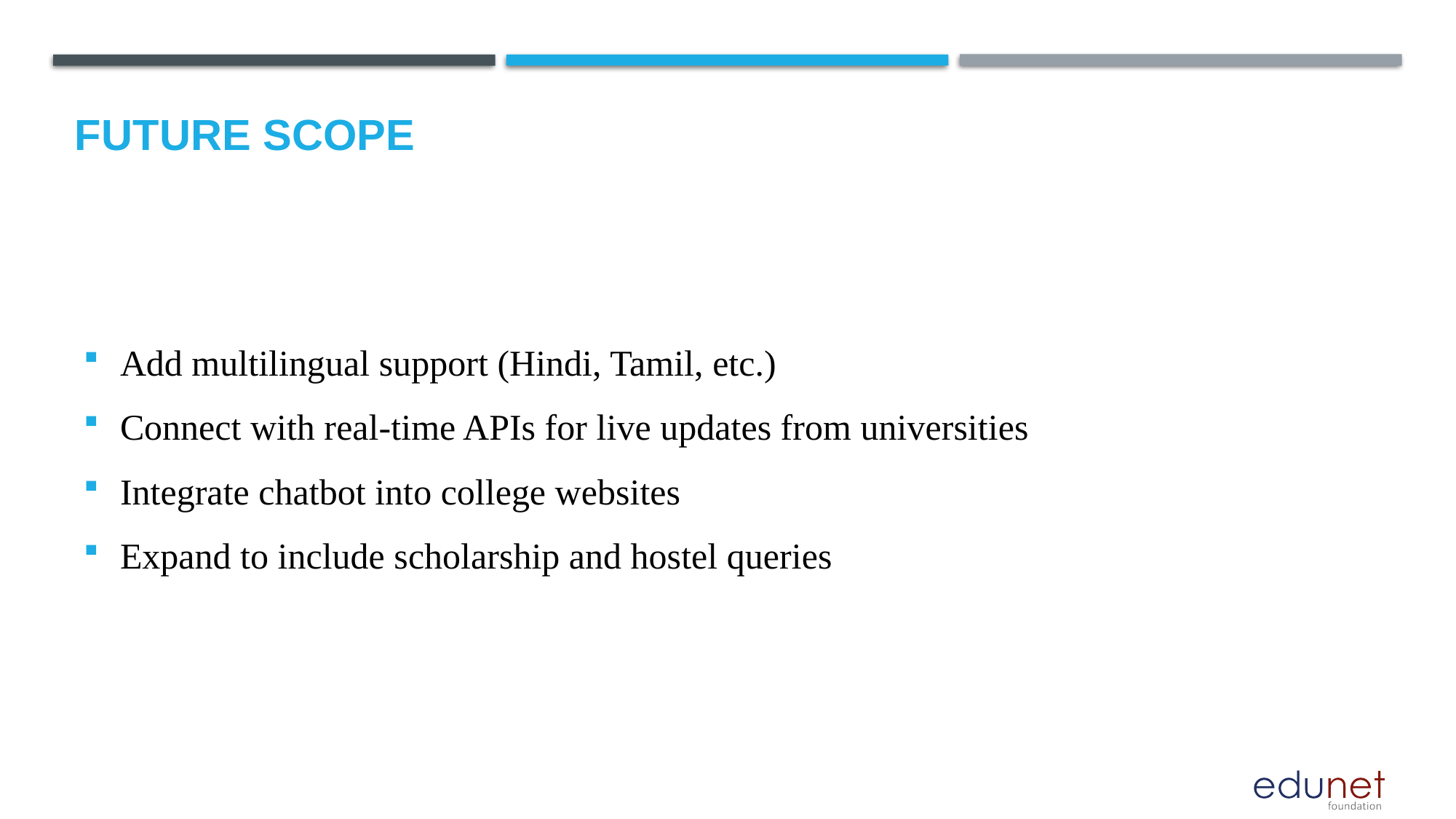

Future scope
Add multilingual support (Hindi, Tamil, etc.)
Connect with real-time APIs for live updates from universities
Integrate chatbot into college websites
Expand to include scholarship and hostel queries